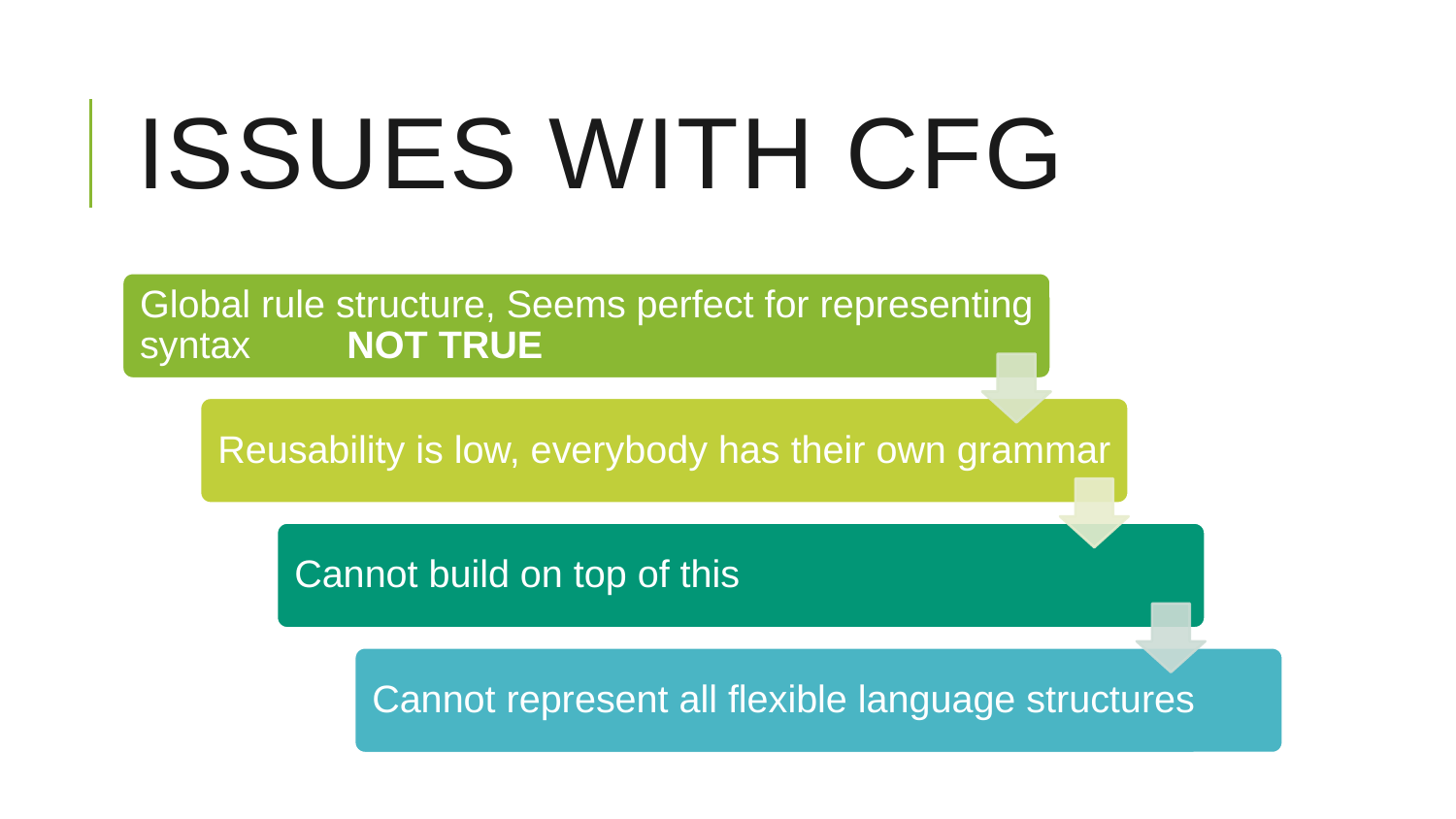

# Issues with CFG
Global rule structure, Seems perfect for representing syntax         NOT TRUE
Reusability is low, everybody has their own grammar
Cannot build on top of this
Cannot represent all flexible language structures